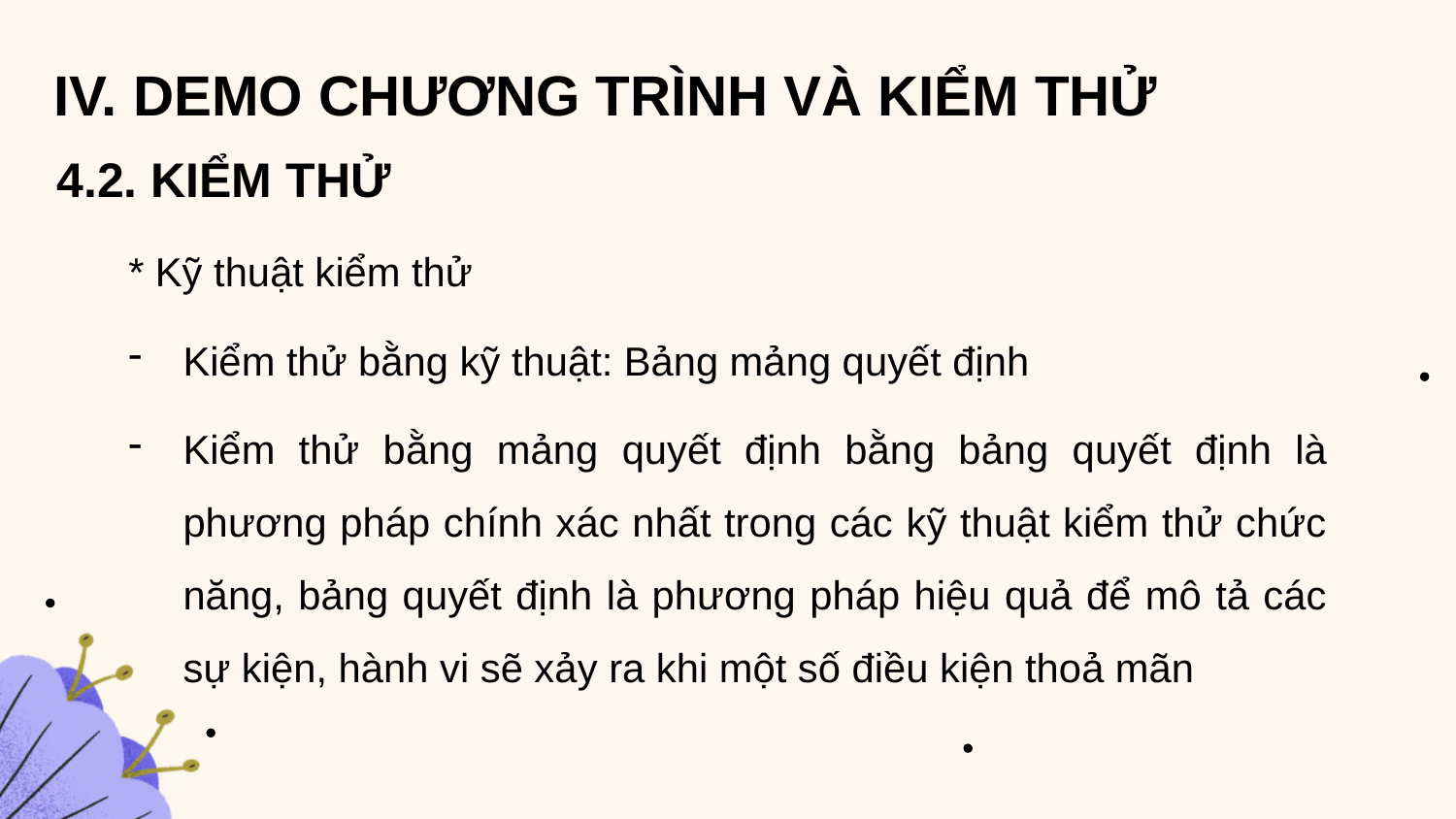

IV. DEMO CHƯƠNG TRÌNH VÀ KIỂM THỬ
4.2. KIỂM THỬ
* Kỹ thuật kiểm thử
Kiểm thử bằng kỹ thuật: Bảng mảng quyết định
Kiểm thử bằng mảng quyết định bằng bảng quyết định là phương pháp chính xác nhất trong các kỹ thuật kiểm thử chức năng, bảng quyết định là phương pháp hiệu quả để mô tả các sự kiện, hành vi sẽ xảy ra khi một số điều kiện thoả mãn